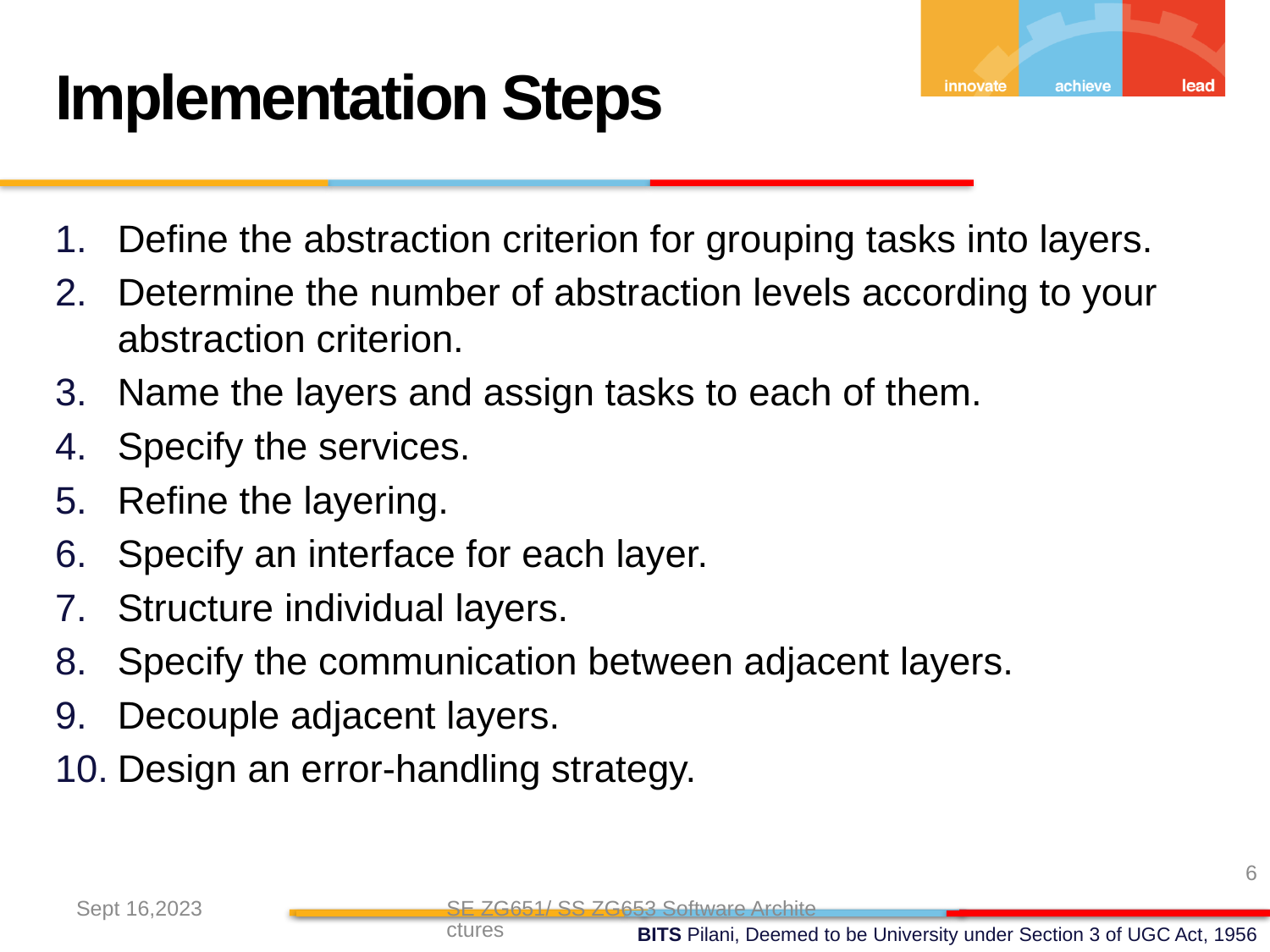

Implementation Steps
Define the abstraction criterion for grouping tasks into layers.
Determine the number of abstraction levels according to your abstraction criterion.
Name the layers and assign tasks to each of them.
Specify the services.
Refine the layering.
Specify an interface for each layer.
Structure individual layers.
Specify the communication between adjacent layers.
Decouple adjacent layers.
Design an error-handling strategy.
6
Sept 16,2023
SE ZG651/ SS ZG653 Software Architectures